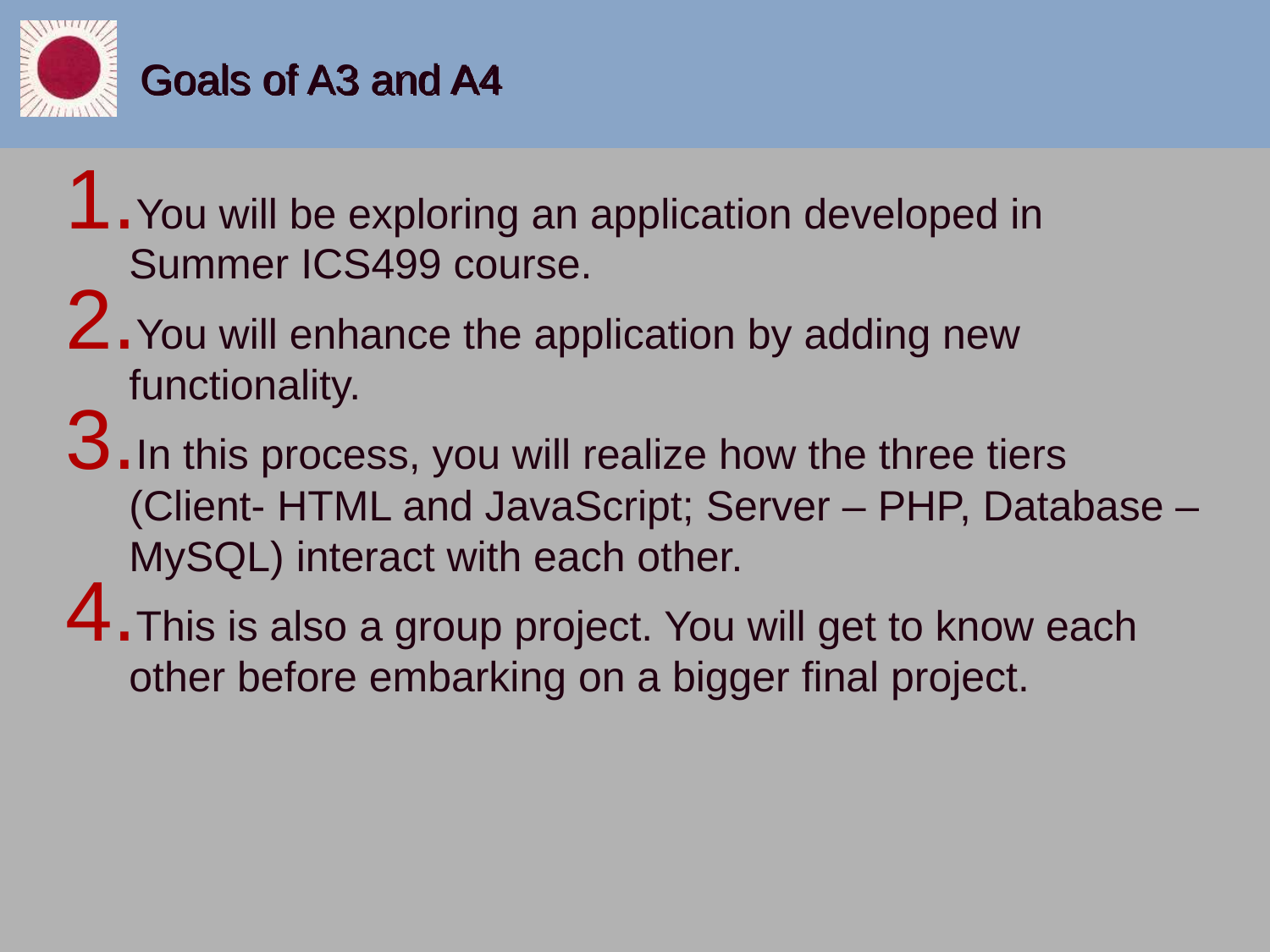

# Goals of A3 and A4
You will be exploring an application developed in Summer ICS499 course.
You will enhance the application by adding new functionality.
In this process, you will realize how the three tiers (Client- HTML and JavaScript; Server – PHP, Database – MySQL) interact with each other.
This is also a group project. You will get to know each other before embarking on a bigger final project.